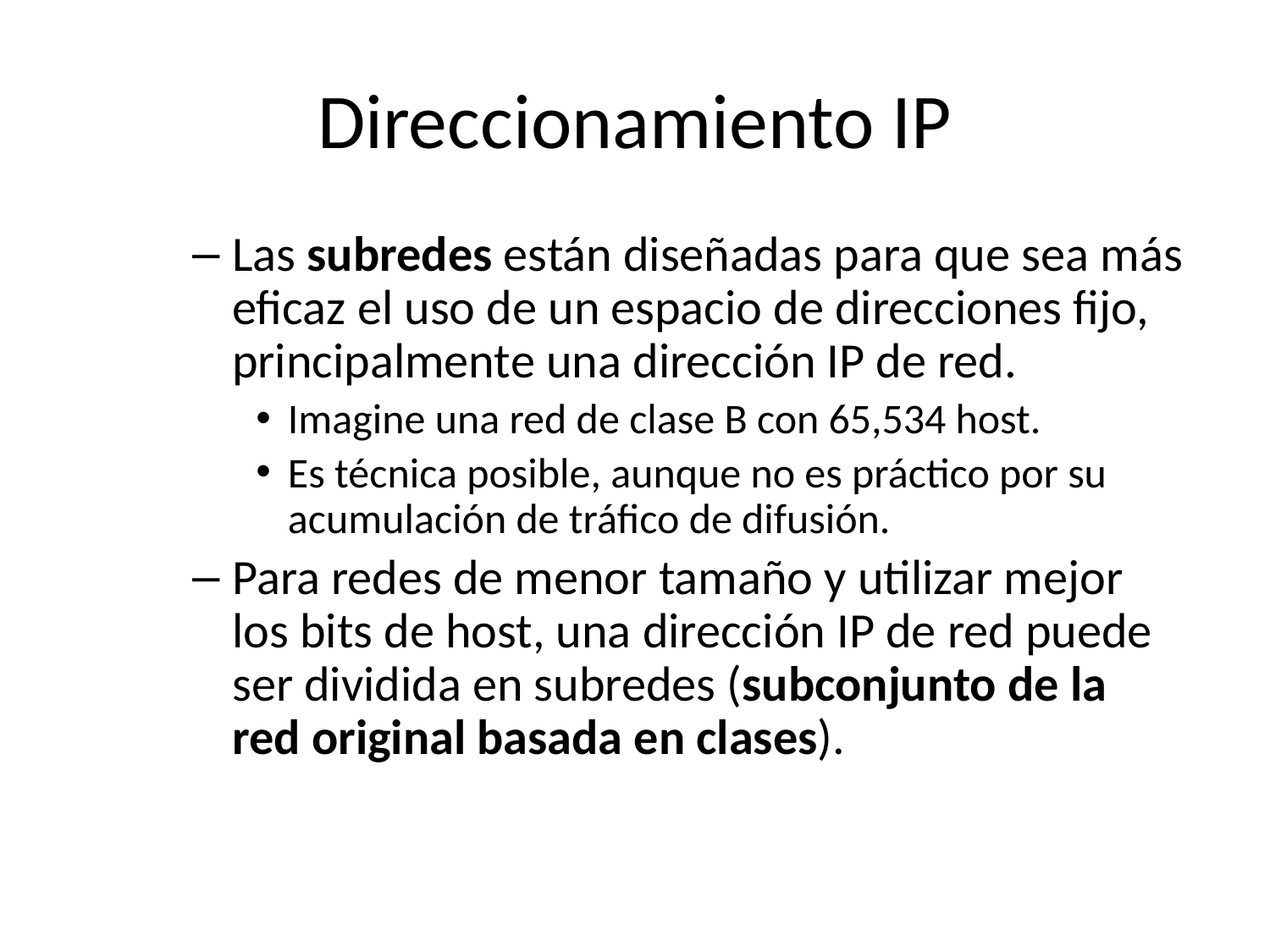

# Direccionamiento IP
Las subredes están diseñadas para que sea más eficaz el uso de un espacio de direcciones fijo, principalmente una dirección IP de red.
Imagine una red de clase B con 65,534 host.
Es técnica posible, aunque no es práctico por su acumulación de tráfico de difusión.
Para redes de menor tamaño y utilizar mejor los bits de host, una dirección IP de red puede ser dividida en subredes (subconjunto de la red original basada en clases).